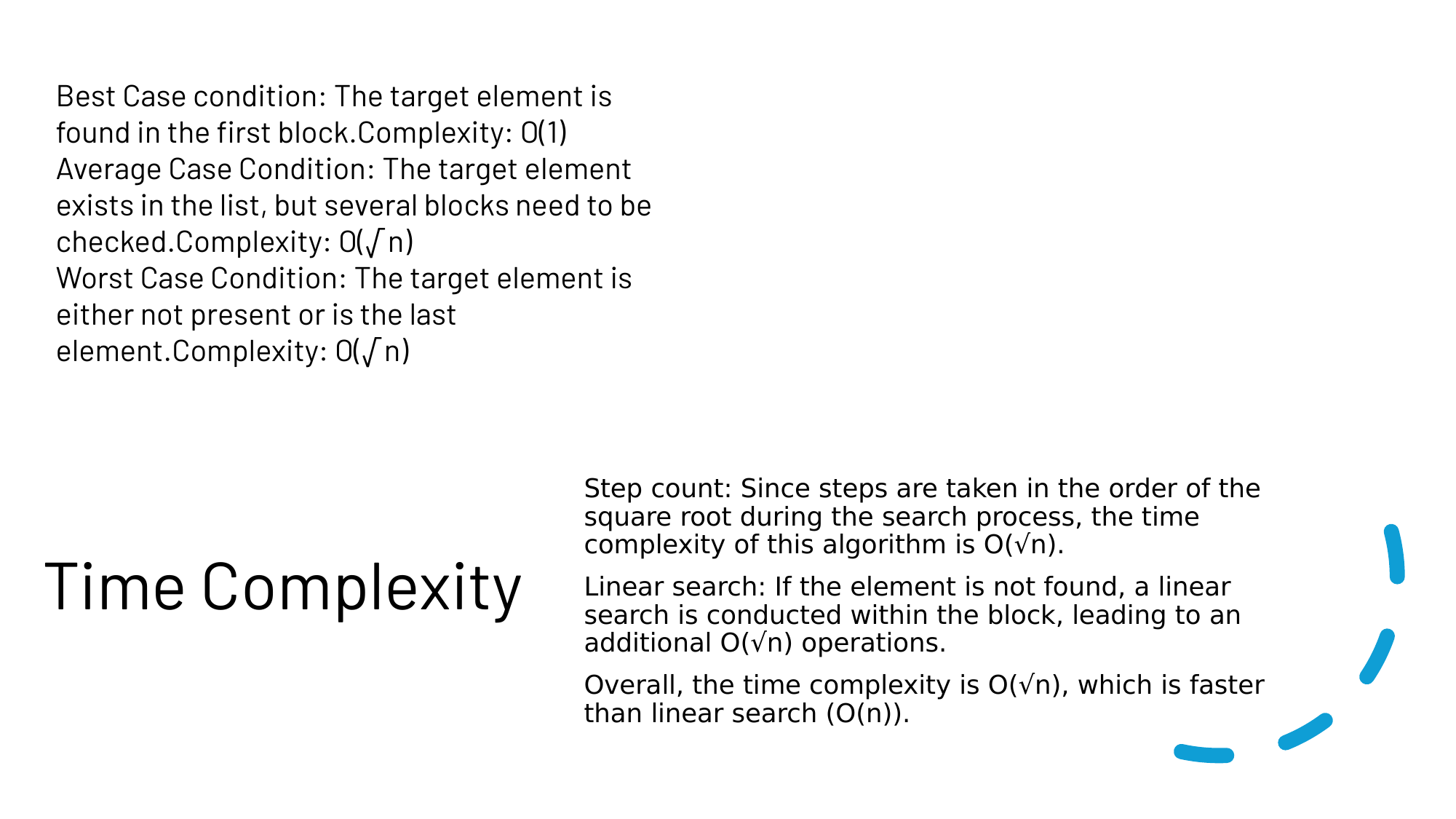

Best Case condition: The target element is found in the first block.Complexity: O(1)
Average Case Condition: The target element exists in the list, but several blocks need to be checked.Complexity: O(√n)
Worst Case Condition: The target element is either not present or is the last element.Complexity: O(√n)

Step count: Since steps are taken in the order of the square root during the search process, the time complexity of this algorithm is O(√n).
Linear search: If the element is not found, a linear search is conducted within the block, leading to an additional O(√n) operations.
Overall, the time complexity is O(√n), which is faster than linear search (O(n)).

# Time Complexity